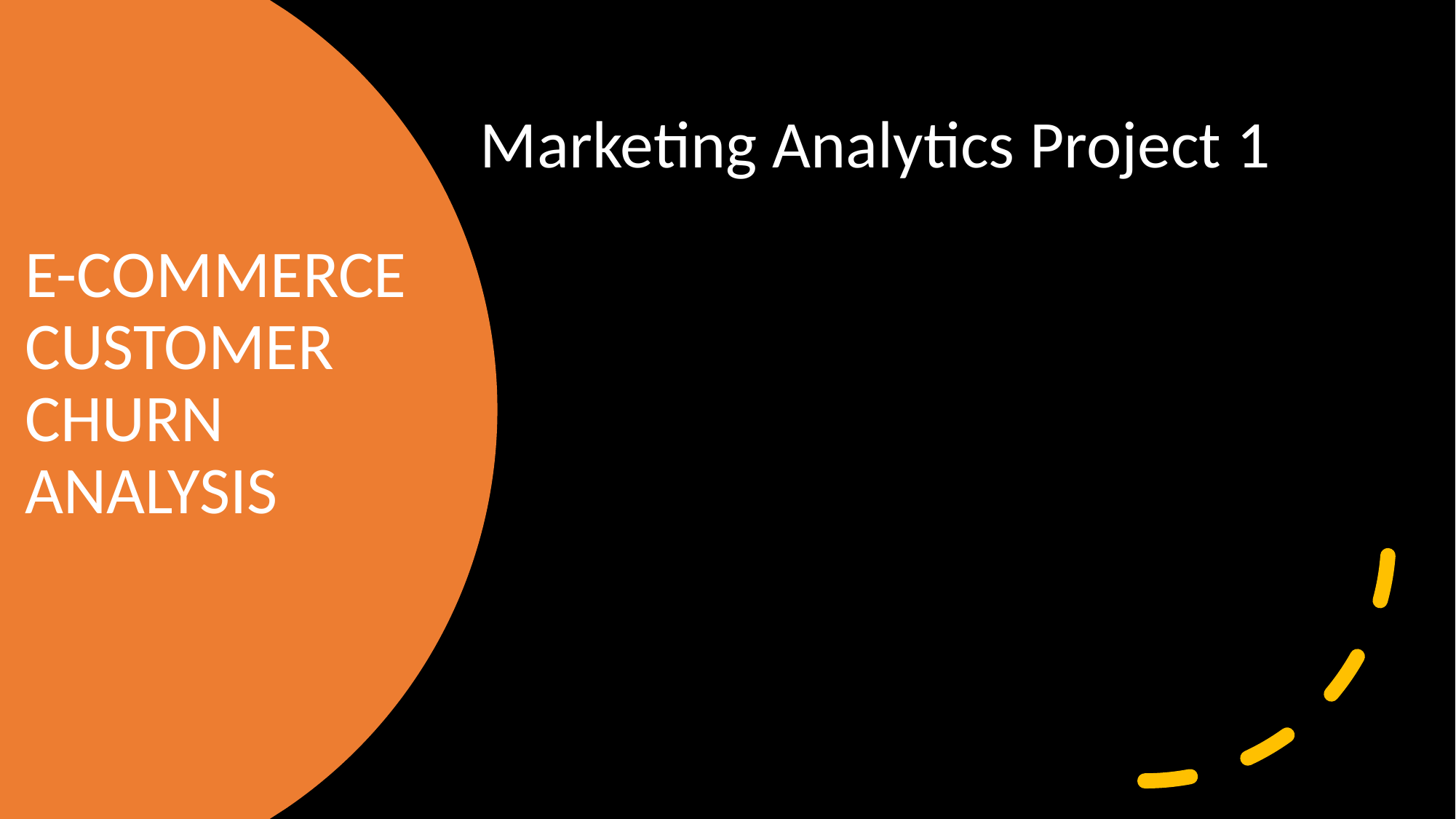

Marketing Analytics Project 1
E-COMMERCE CUSTOMER CHURN ANALYSIS